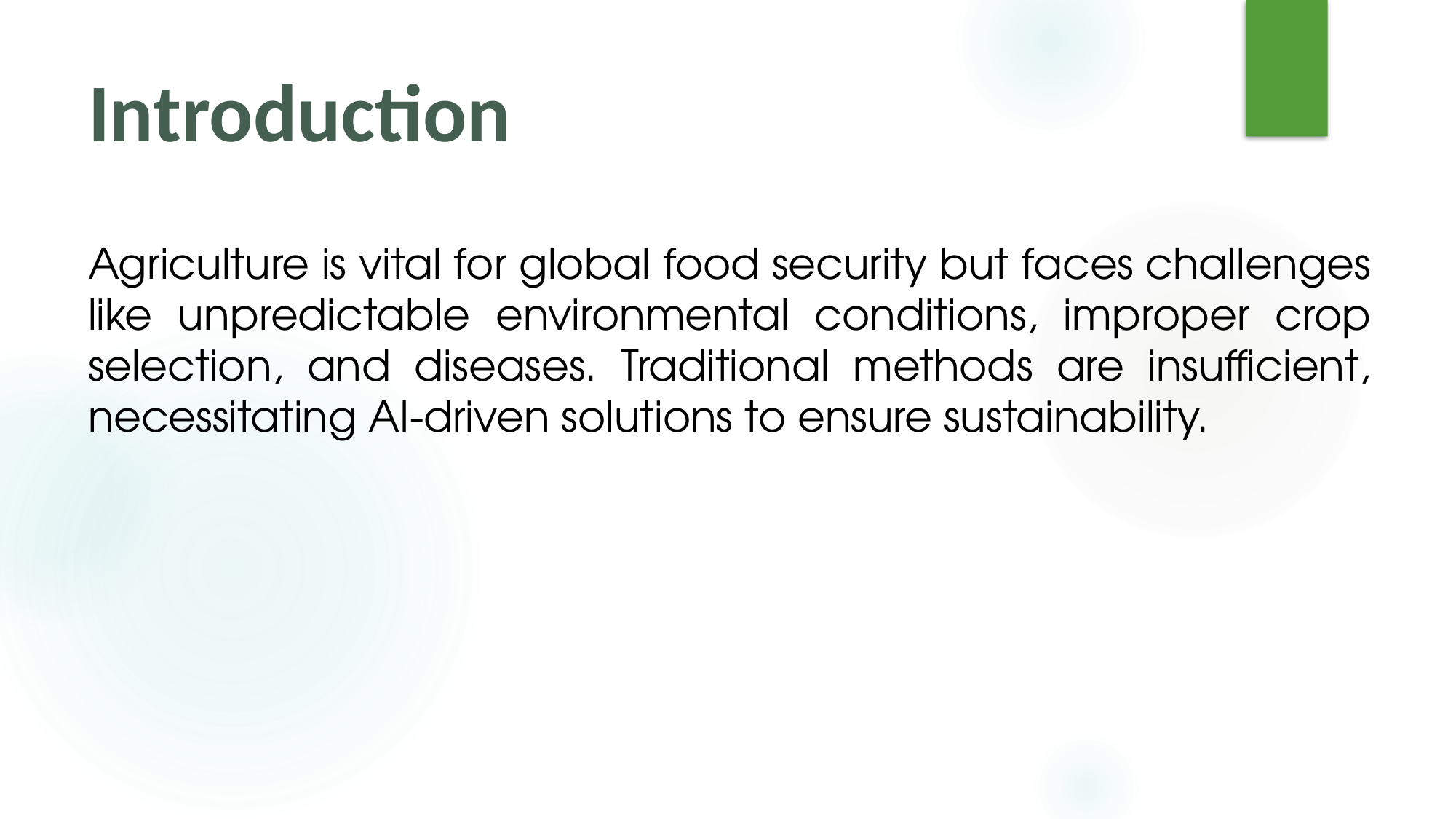

# Introduction
Agriculture is vital for global food security but faces challenges like unpredictable environmental conditions, improper crop selection, and diseases. Traditional methods are insufficient, necessitating AI-driven solutions to ensure sustainability.